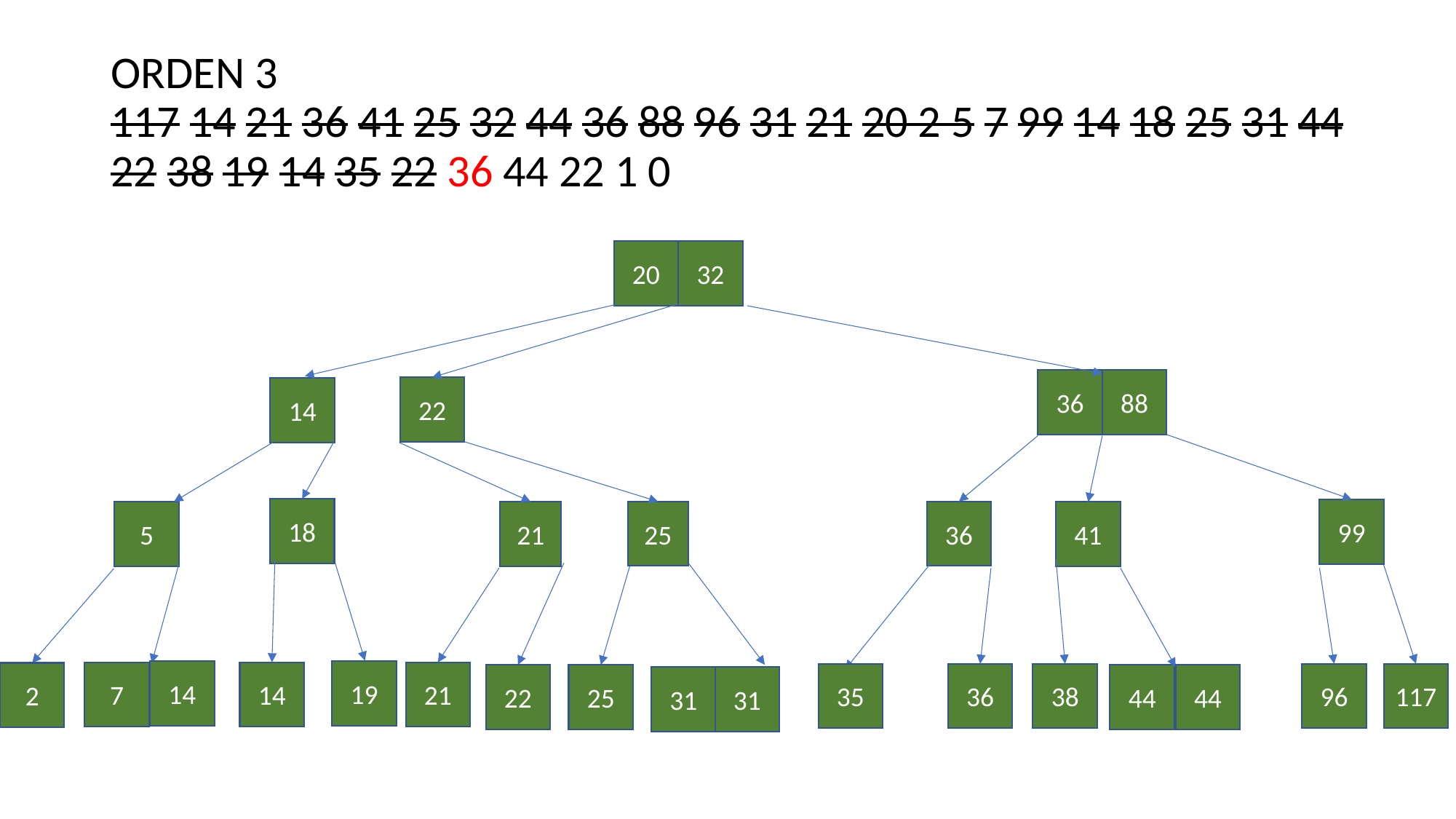

# ORDEN 3 117 14 21 36 41 25 32 44 36 88 96 31 21 20 2 5 7 99 14 18 25 31 44 22 38 19 14 35 22 36 44 22 1 0
32
20
36
88
22
14
18
99
25
36
5
21
41
14
19
7
14
21
2
35
36
38
96
117
22
25
44
44
31
31